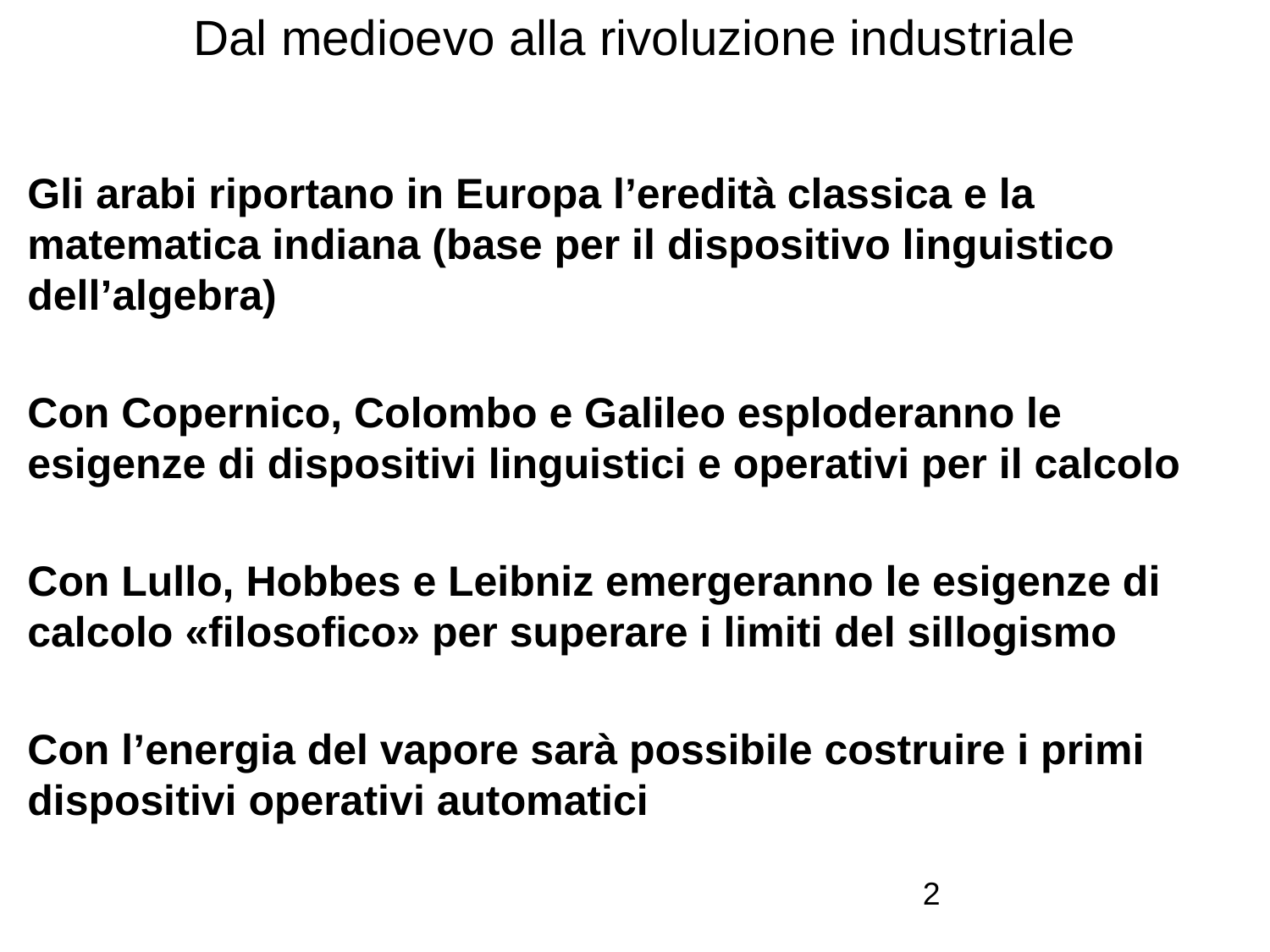

# Dal medioevo alla rivoluzione industriale

Gli arabi riportano in Europa l’eredità classica e la matematica indiana (base per il dispositivo linguistico dell’algebra)

Con Copernico, Colombo e Galileo esploderanno le esigenze di dispositivi linguistici e operativi per il calcolo

Con Lullo, Hobbes e Leibniz emergeranno le esigenze di calcolo «filosofico» per superare i limiti del sillogismo

Con l’energia del vapore sarà possibile costruire i primi dispositivi operativi automatici
2